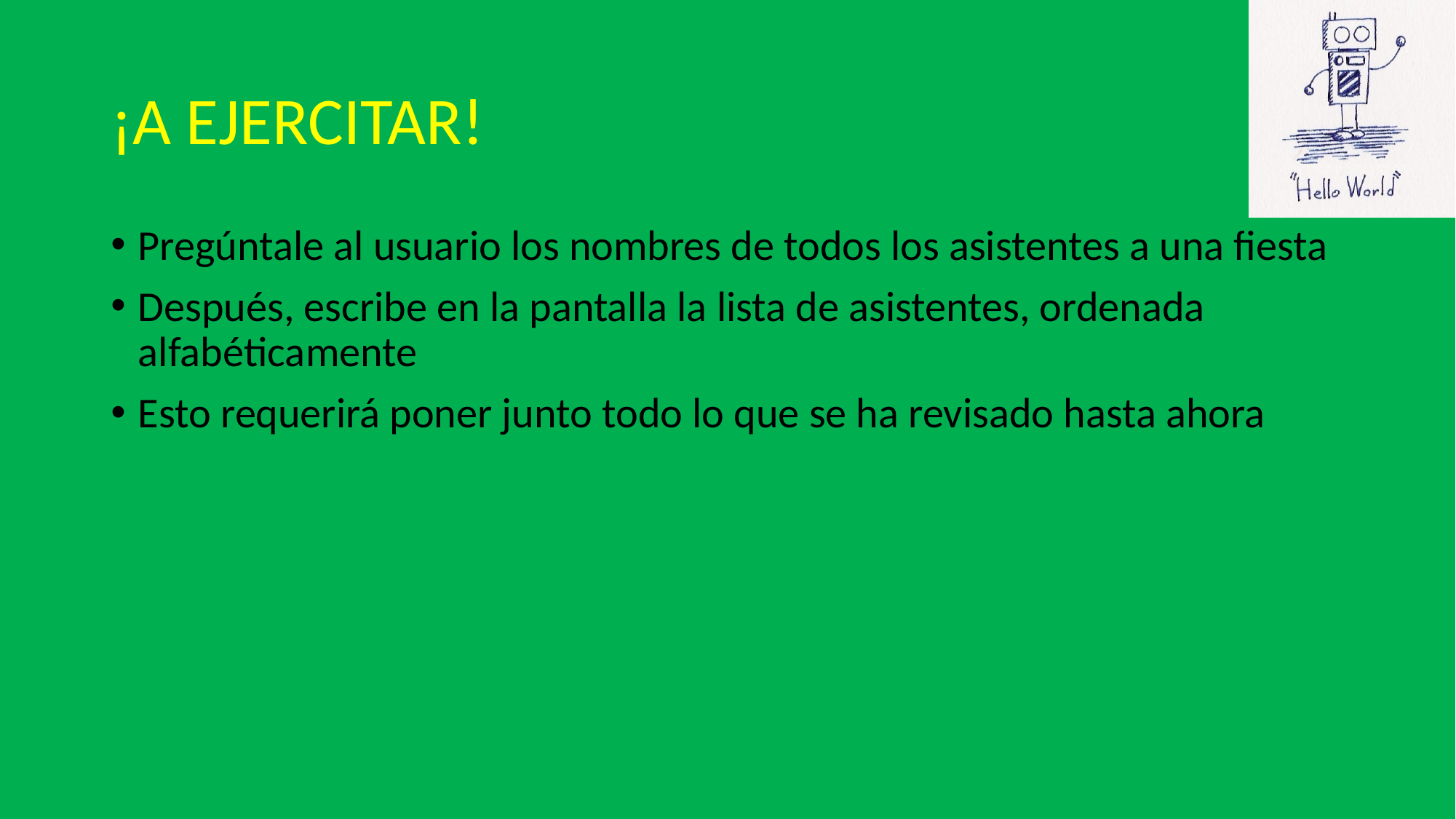

# ¡A EJERCITAR!
Pregúntale al usuario los nombres de todos los asistentes a una fiesta
Después, escribe en la pantalla la lista de asistentes, ordenada alfabéticamente
Esto requerirá poner junto todo lo que se ha revisado hasta ahora